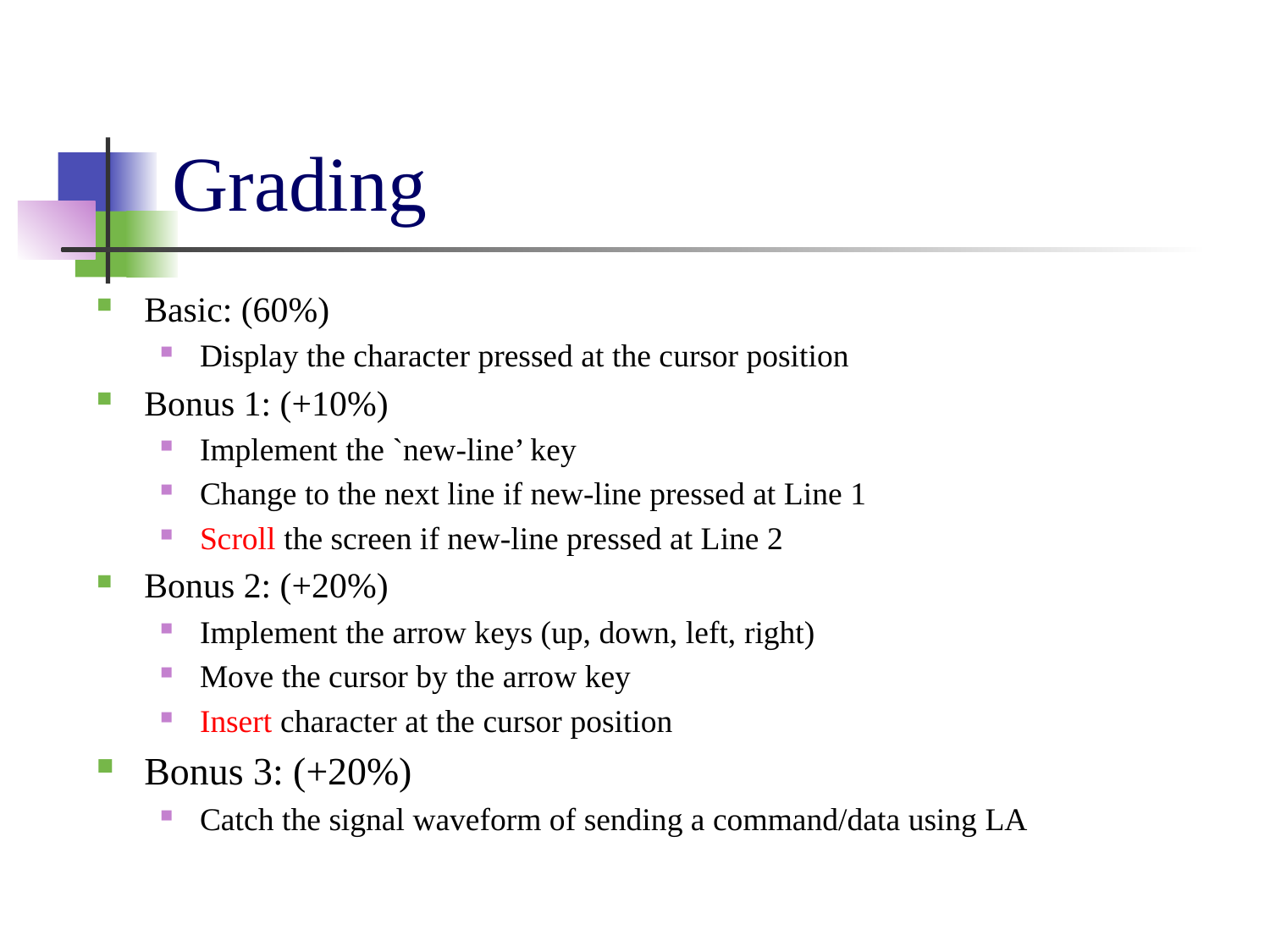

# Grading
Basic: (60%)
Display the character pressed at the cursor position
Bonus 1: (+10%)
Implement the `new-line’ key
Change to the next line if new-line pressed at Line 1
Scroll the screen if new-line pressed at Line 2
Bonus 2: (+20%)
Implement the arrow keys (up, down, left, right)
Move the cursor by the arrow key
Insert character at the cursor position
Bonus 3: (+20%)
Catch the signal waveform of sending a command/data using LA